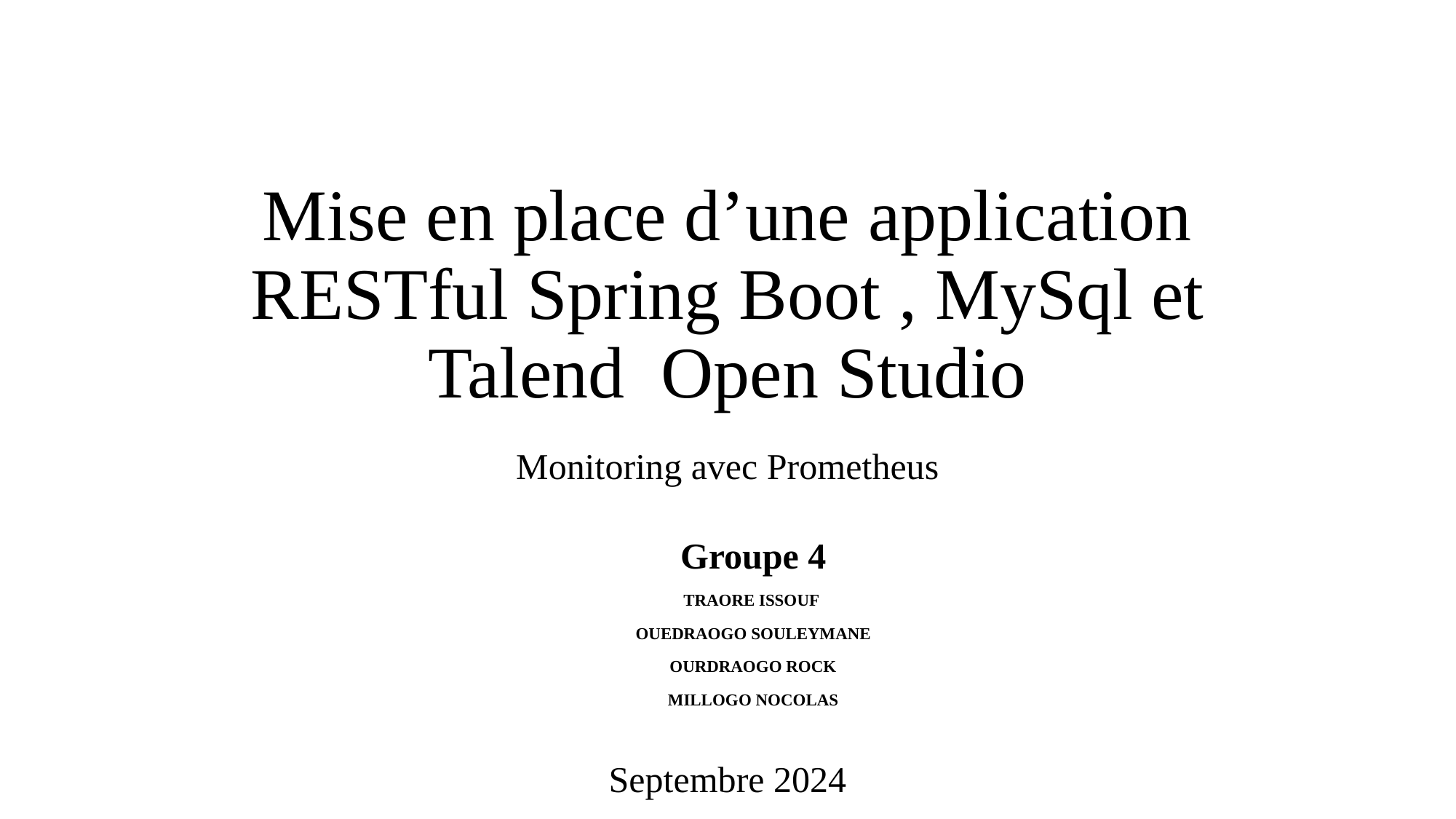

# Mise en place d’une application RESTful Spring Boot , MySql et Talend  Open Studio
Monitoring avec Prometheus
Groupe 4
TRAORE ISSOUF
OUEDRAOGO SOULEYMANE
OURDRAOGO ROCK
MILLOGO NOCOLAS
Septembre 2024